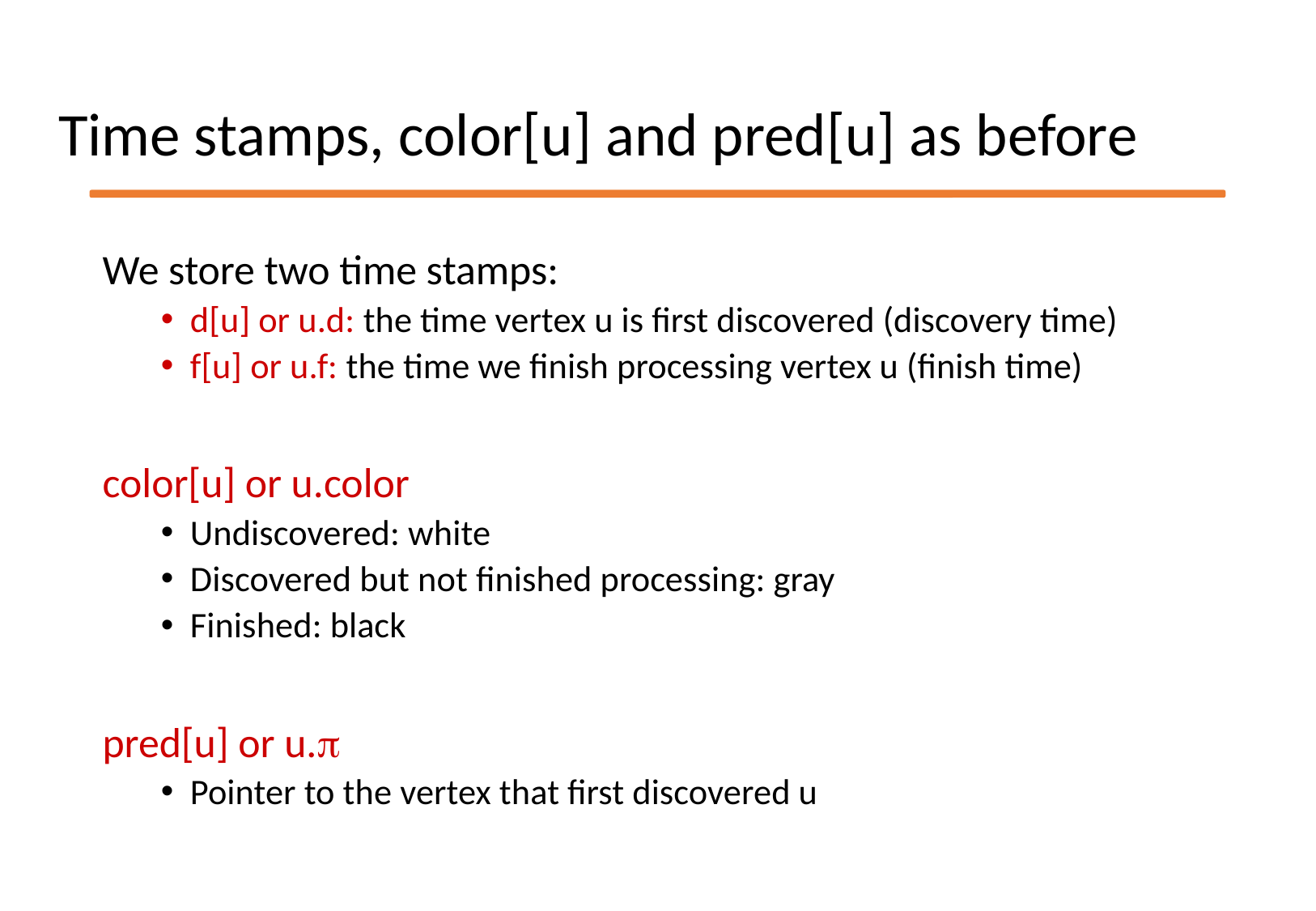

# Time stamps, color[u] and pred[u] as before
We store two time stamps:
d[u] or u.d: the time vertex u is first discovered (discovery time)
f[u] or u.f: the time we finish processing vertex u (finish time)

color[u] or u.color
Undiscovered: white
Discovered but not finished processing: gray
Finished: black

pred[u] or u.π
Pointer to the vertex that first discovered u